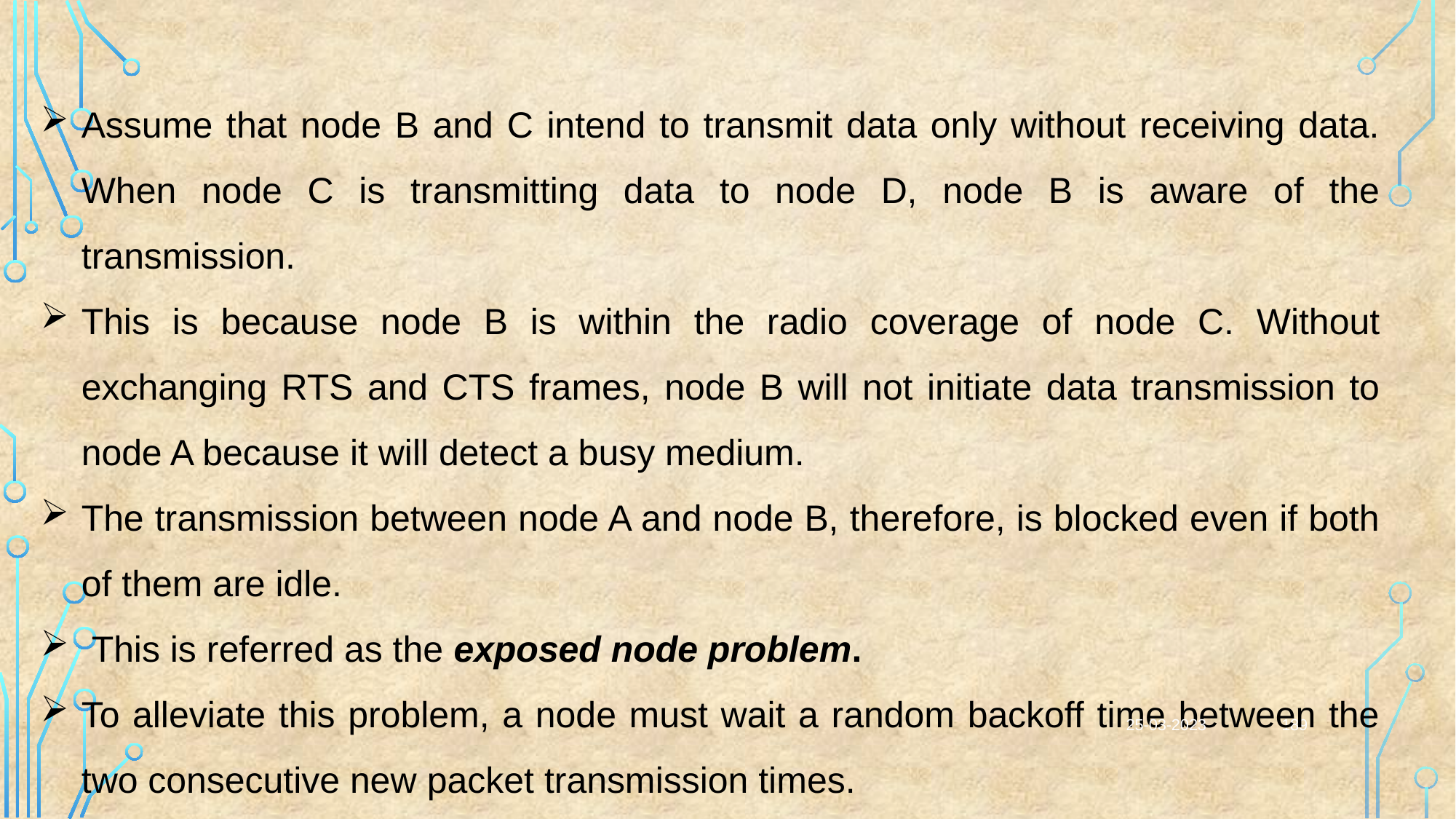

Assume that node B and C intend to transmit data only without receiving data. When node C is transmitting data to node D, node B is aware of the transmission.
This is because node B is within the radio coverage of node C. Without exchanging RTS and CTS frames, node B will not initiate data transmission to node A because it will detect a busy medium.
The transmission between node A and node B, therefore, is blocked even if both of them are idle.
 This is referred as the exposed node problem.
To alleviate this problem, a node must wait a random backoff time between the two consecutive new packet transmission times.
189
25-03-2023